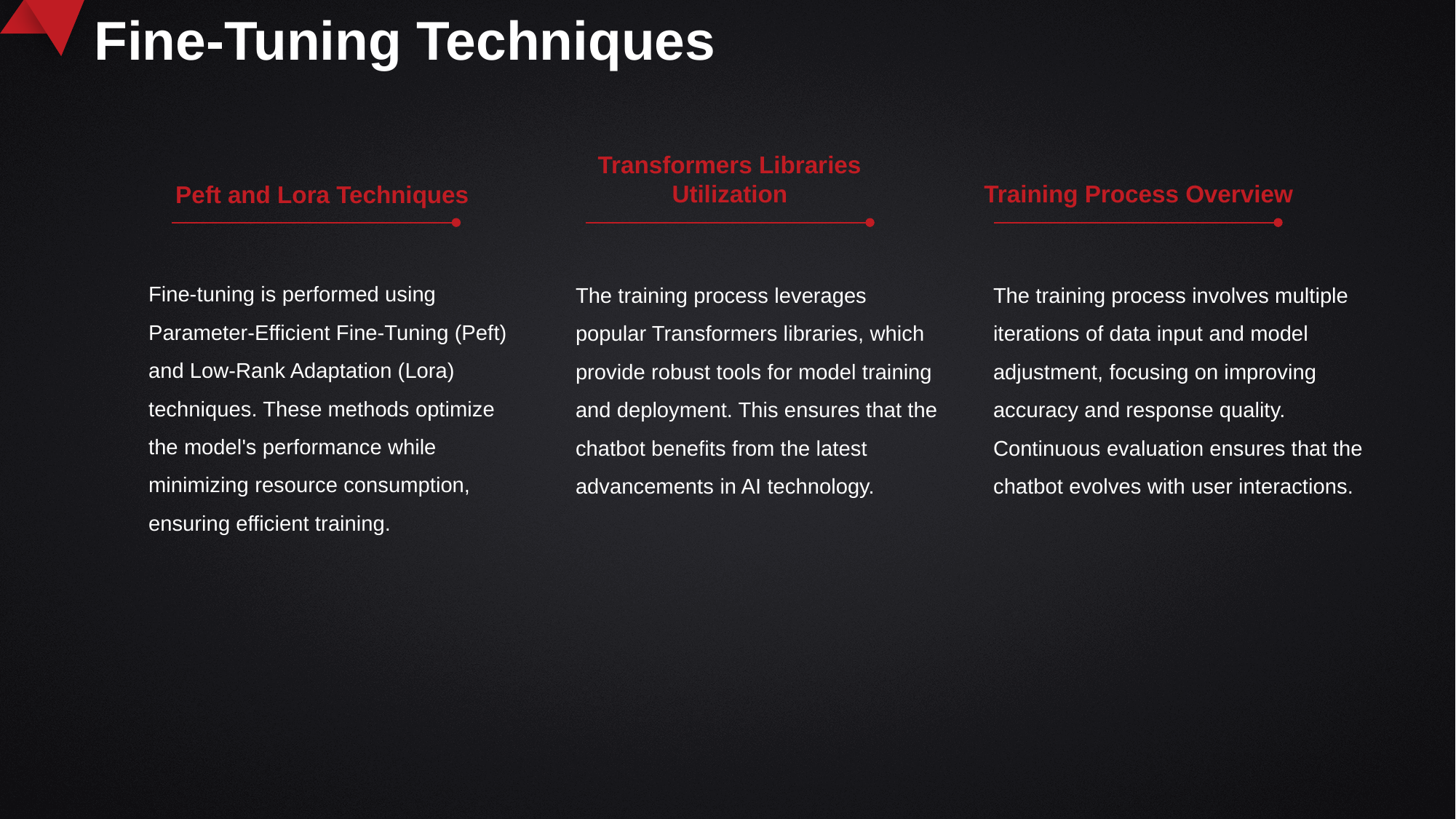

Fine-Tuning Techniques

Transformers Libraries Utilization
Training Process Overview
Peft and Lora Techniques
Fine-tuning is performed using Parameter-Efficient Fine-Tuning (Peft) and Low-Rank Adaptation (Lora) techniques. These methods optimize the model's performance while minimizing resource consumption, ensuring efficient training.
The training process leverages popular Transformers libraries, which provide robust tools for model training and deployment. This ensures that the chatbot benefits from the latest advancements in AI technology.
The training process involves multiple iterations of data input and model adjustment, focusing on improving accuracy and response quality. Continuous evaluation ensures that the chatbot evolves with user interactions.